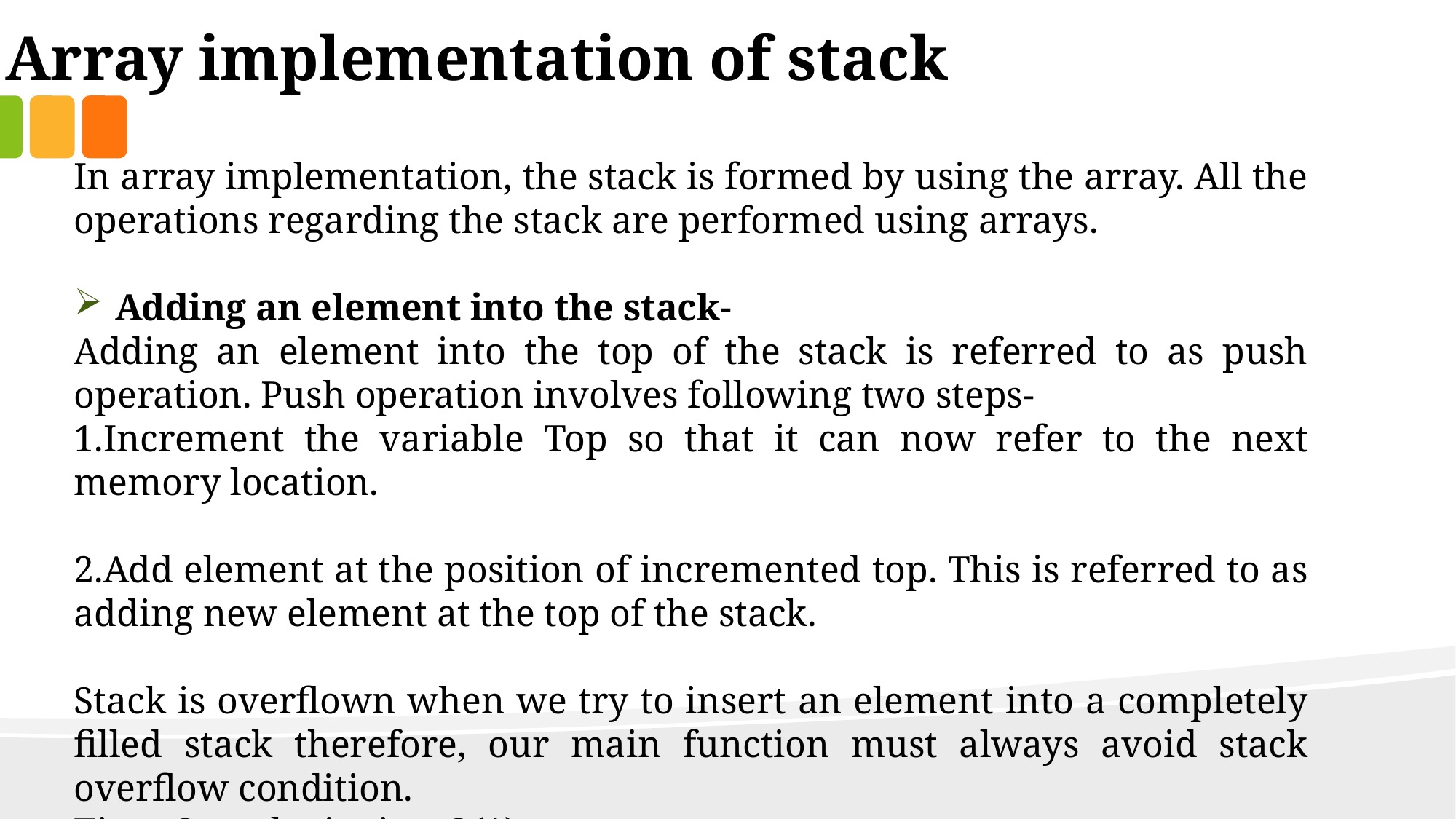

Array implementation of stack
In array implementation, the stack is formed by using the array. All the operations regarding the stack are performed using arrays.

Adding an element into the stack-
Adding an element into the top of the stack is referred to as push operation. Push operation involves following two steps-
Increment the variable Top so that it can now refer to the next memory location.

2.Add element at the position of incremented top. This is referred to as adding new element at the top of the stack.

Stack is overflown when we try to insert an element into a completely filled stack therefore, our main function must always avoid stack overflow condition.
Time Complexity is = O(1)